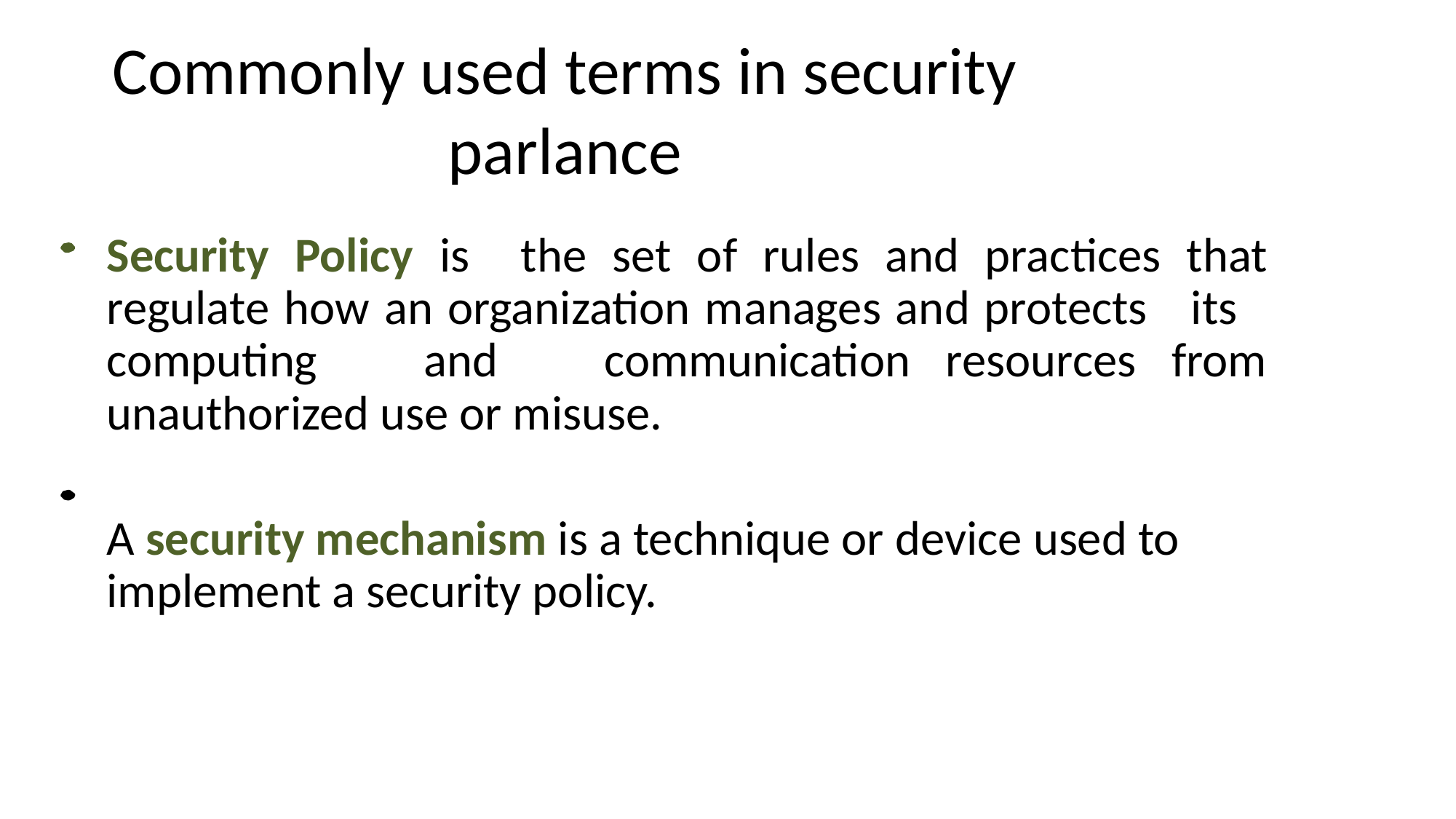

Commonly used terms in security parlance
Security Policy is  the set of rules and practices that regulate how an organization manages and protects   its   computing   and   communication resources from unauthorized use or misuse.

A security mechanism is a technique or device used to implement a security policy.